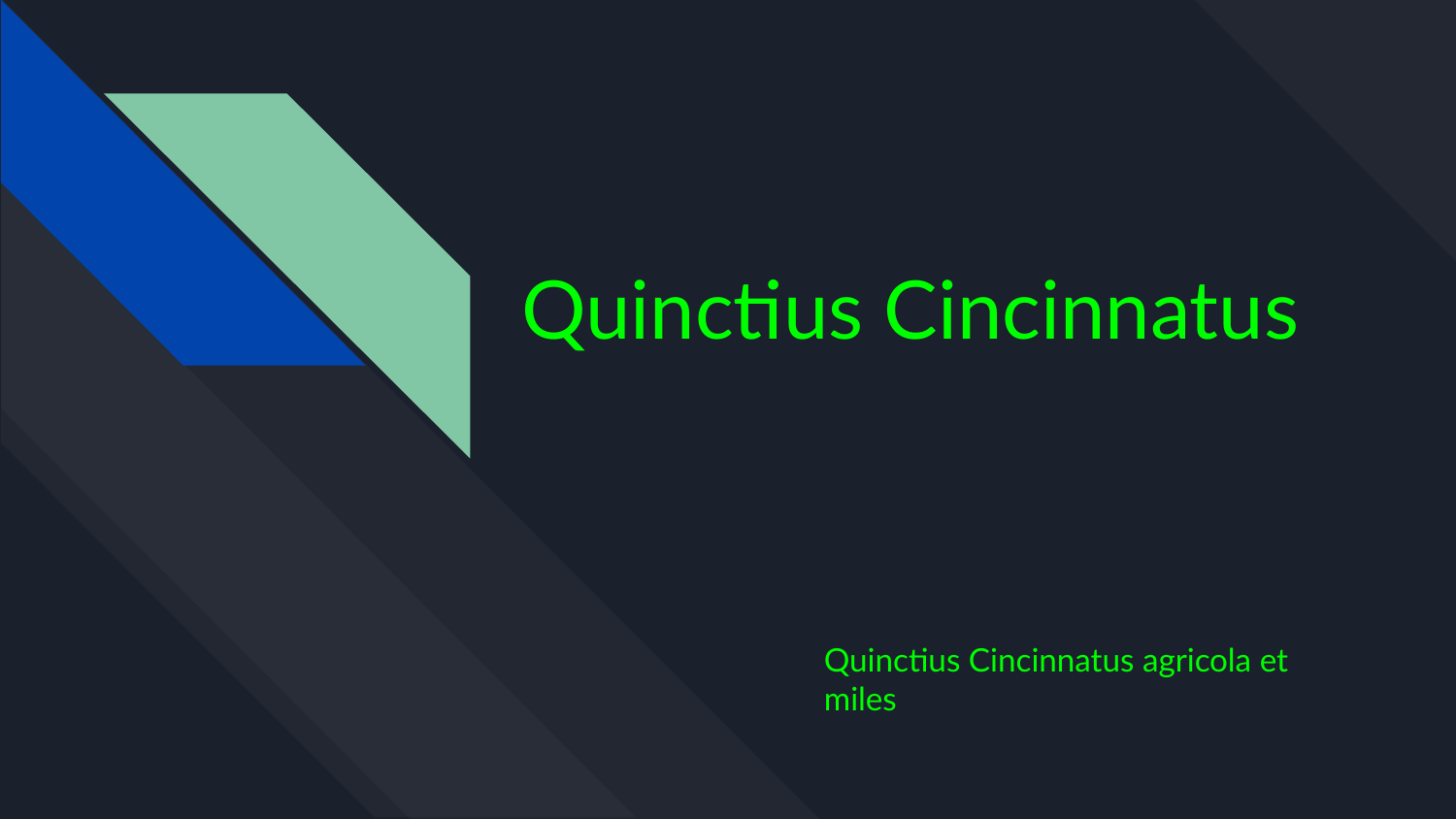

# Quinctius Cincinnatus
Quinctius Cincinnatus agricola et miles